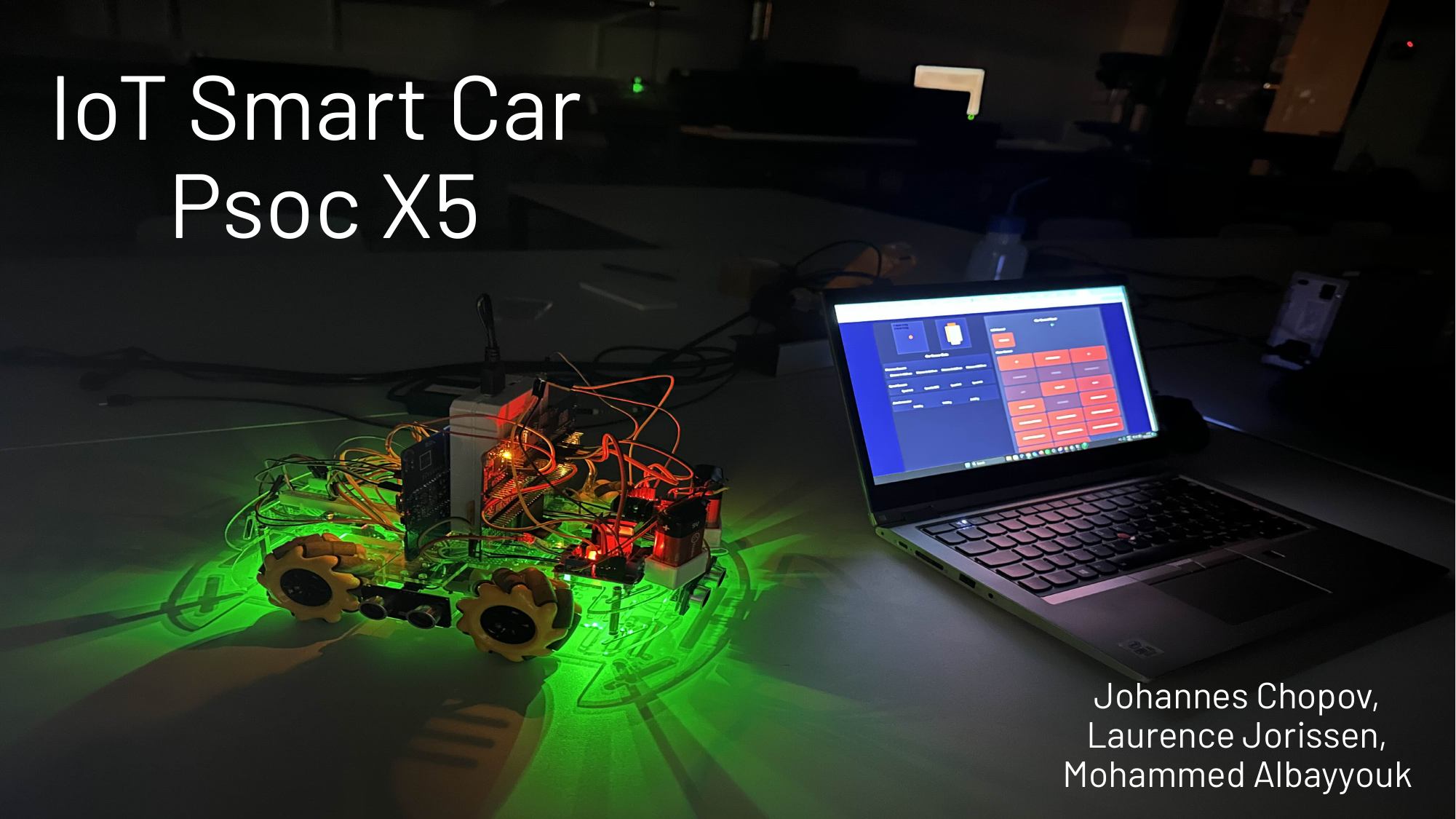

# IoT Smart Car Psoc X5
Johannes Chopov, Laurence Jorissen, Mohammed Albayyouk